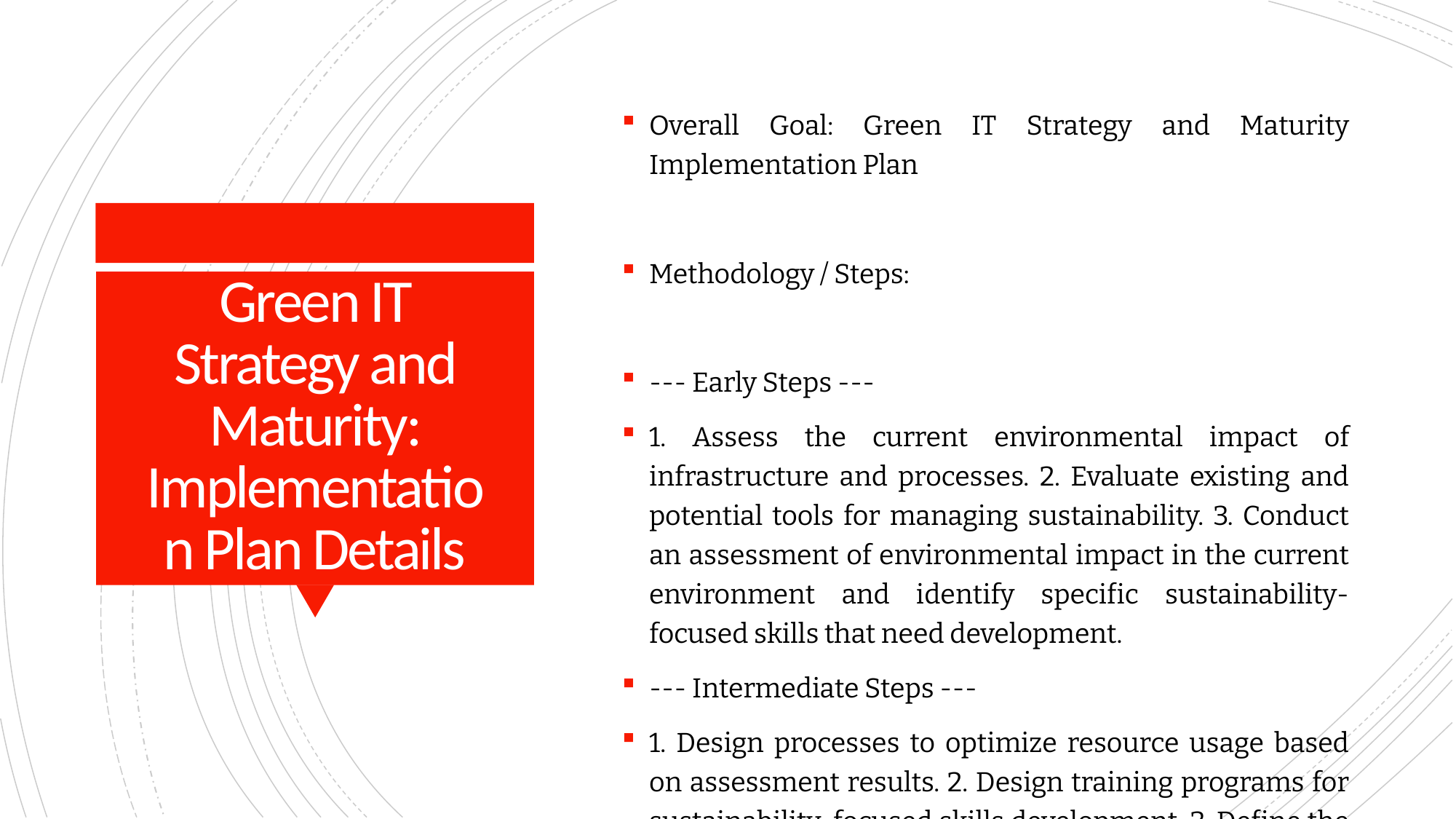

Overall Goal: Green IT Strategy and Maturity Implementation Plan

Methodology / Steps:

--- Early Steps ---
1. Assess the current environmental impact of infrastructure and processes. 2. Evaluate existing and potential tools for managing sustainability. 3. Conduct an assessment of environmental impact in the current environment and identify specific sustainability-focused skills that need development.
--- Intermediate Steps ---
1. Design processes to optimize resource usage based on assessment results. 2. Design training programs for sustainability-focused skills development. 3. Define the skills required for sustainability initiatives and document them.
--- Advanced Steps ---
1. Implement selected tools and provide training to relevant teams. 2. Implement the training programs and track participant progress. 3. Communicate the defined skills across teams effectively and establish a mechanism for feedback on skill understanding. 4. Define a structured incentive plan for carbon-literate resources, communicate the plan to employees, and create awareness. 5. Monitor the effectiveness of incentives and evaluate employee retention. 6. Conduct training sessions, either in-person or through digital platforms.

Tools/Platforms (Overall): Impact assessment tools, Documentation tools, Training platforms

Subtask Estimates (Aggregated):
--- Early Steps --- Environmental Assessment: 30 hours; Collaboration with Experts: 20 hours; Tool Research: 25 hours; Collaboration with IT Teams: 15 hours; Collaboration and Planning: 20 hours; Impact Assessment: 30 hours; Skill Gap Analysis: 20 hours; Collaboration with Department Heads: 15 hours; --- Intermediate Steps --- Process Design: 25 hours; Alignment with Goals: 18 hours; Program Design: 30 hours; Collaboration with Trainers: 20 hours; Skill Definition: 20 hours; Collaboration with Experts: 15 hours; --- Advanced Steps --- Tool Implementation: 40 hours; Training Sessions: 55 hours; Progress Tracking: 25 hours; Workshop Conduct: 25 hours; Communication Planning: 15 hours; Feedback Session Setup: 20 hours; Input Collection and Analysis: 15 hours; Incentive Structure Definition: 25 hours; Collaboration with HR: 15 hours; Communication Development: 30 hours; Awareness Sessions: 20 hours; Monitoring: 35 hours; Evaluation: 25 hours; Training Delivery: 35 hours; Attendance Tracking: 25 hours
# Green IT Strategy and Maturity: Implementation Plan Details